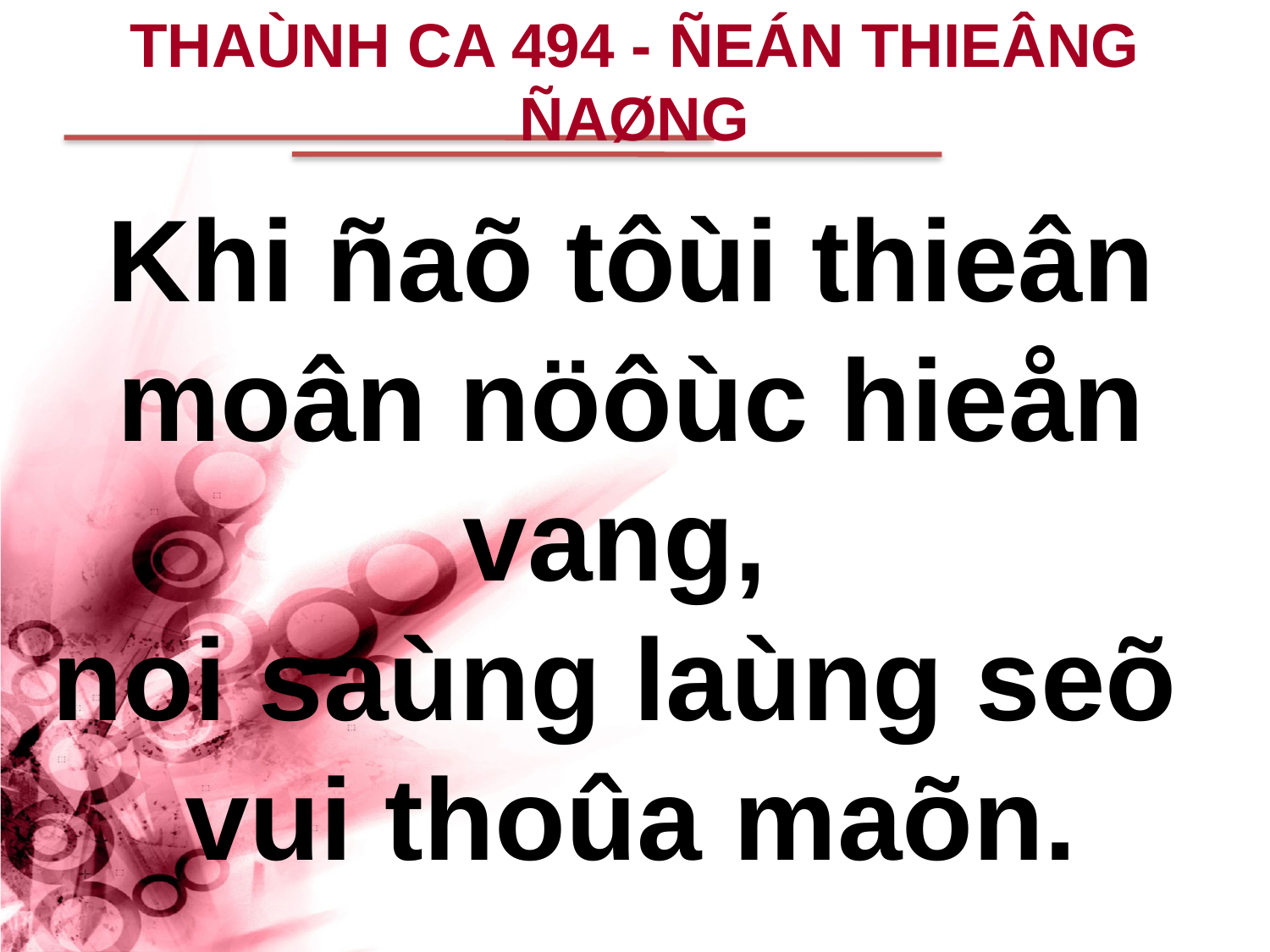

THAÙNH CA 494 - ÑEÁN THIEÂNG ÑAØNG
# Khi ñaõ tôùi thieân moân nöôùc hieån vang, noi saùng laùng seõ vui thoûa maõn.